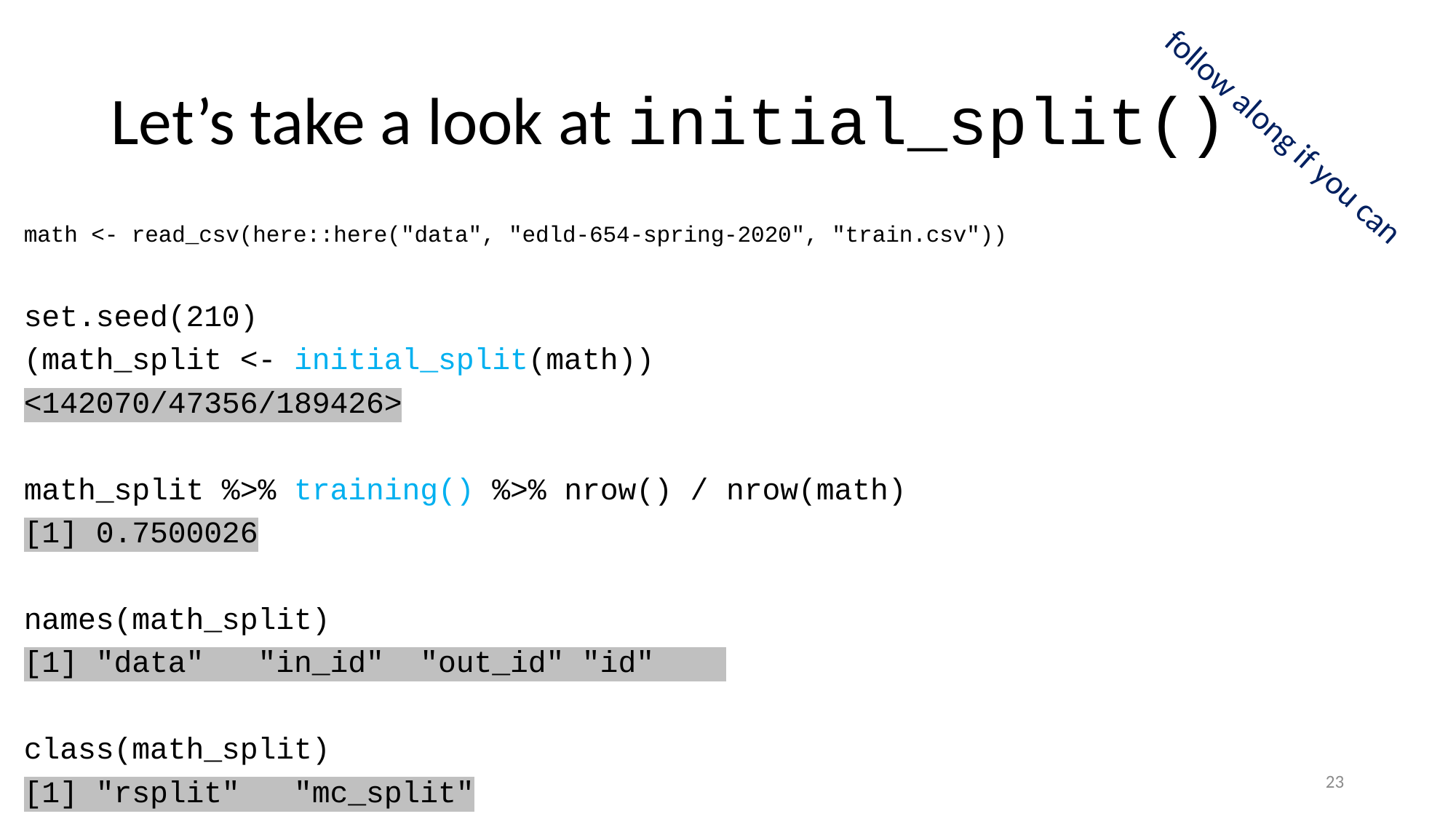

# Let’s take a look at initial_split()
follow along if you can
math <- read_csv(here::here("data", "edld-654-spring-2020", "train.csv"))

set.seed(210)
(math_split <- initial_split(math))
<142070/47356/189426>

math_split %>% training() %>% nrow() / nrow(math)
[1] 0.7500026

names(math_split)
[1] "data"   "in_id"  "out_id" "id"

class(math_split)
[1] "rsplit"   "mc_split"
23